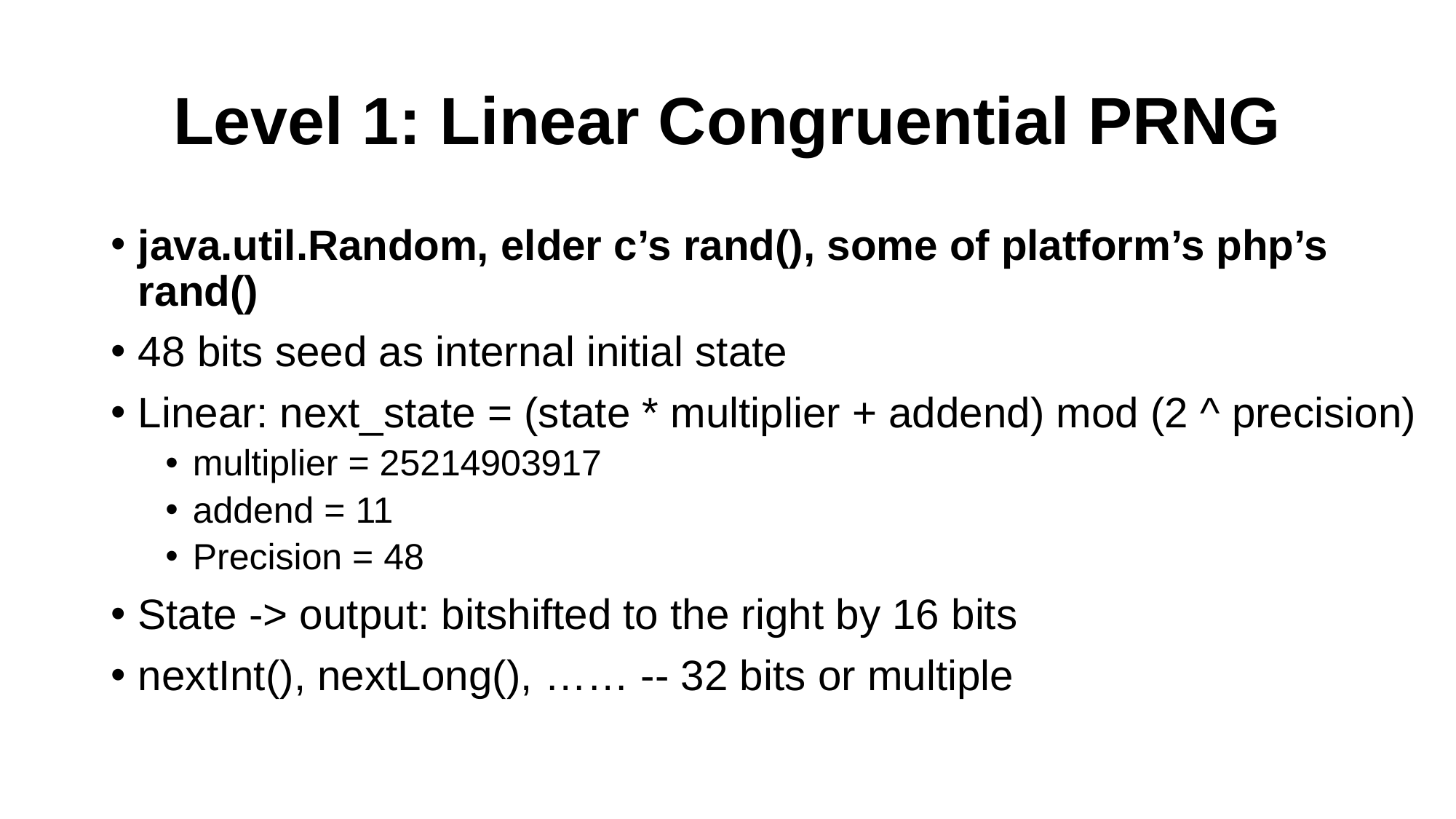

# Level 1: Linear Congruential PRNG
java.util.Random, elder c’s rand(), some of platform’s php’s rand()
48 bits seed as internal initial state
Linear: next_state = (state * multiplier + addend) mod (2 ^ precision)
multiplier = 25214903917
addend = 11
Precision = 48
State -> output: bitshifted to the right by 16 bits
nextInt(), nextLong(), …… -- 32 bits or multiple